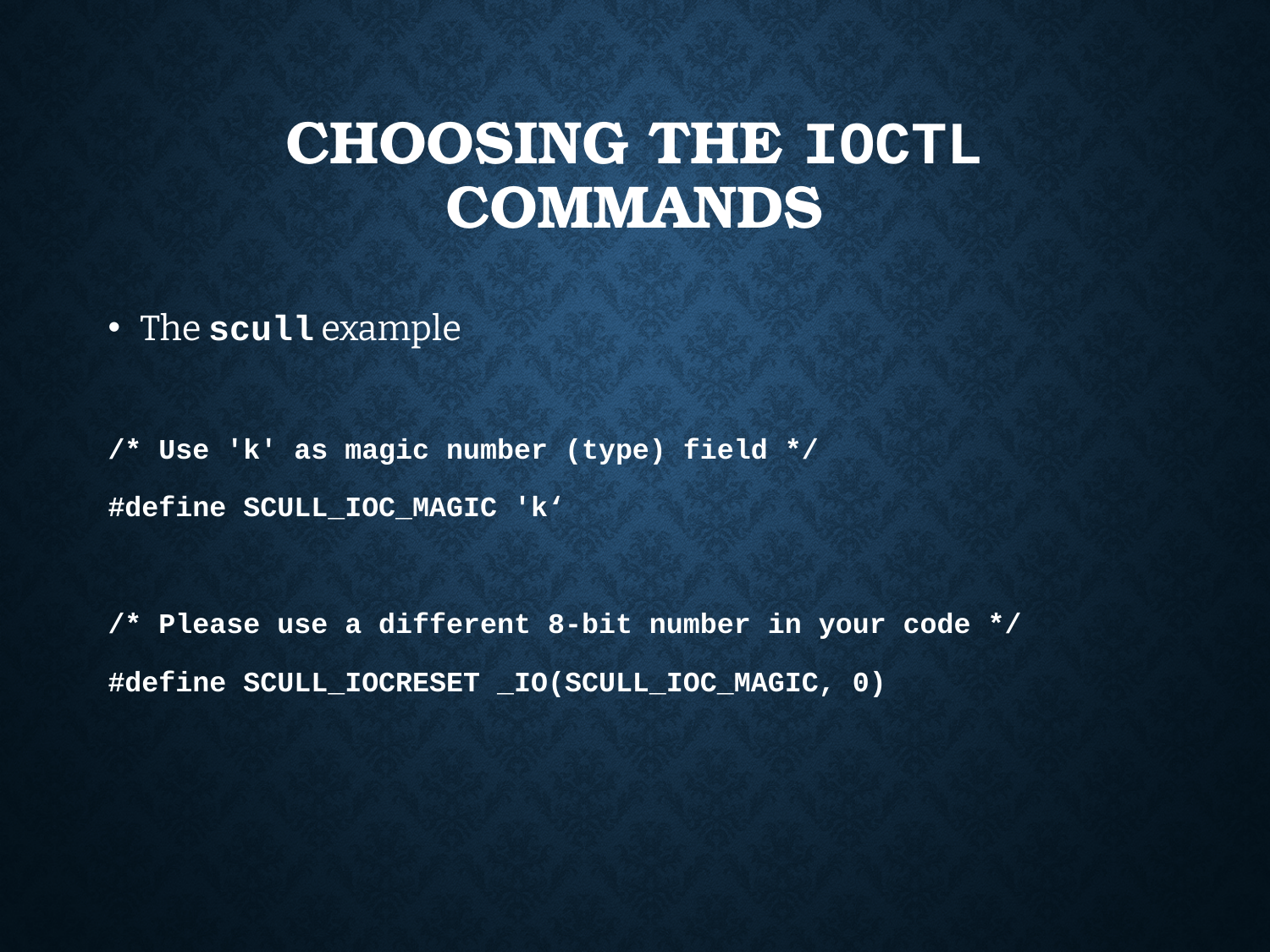

# Choosing the ioctl Commands
The scull example

/* Use 'k' as magic number (type) field */
#define SCULL_IOC_MAGIC 'k‘

/* Please use a different 8-bit number in your code */
#define SCULL_IOCRESET _IO(SCULL_IOC_MAGIC, 0)